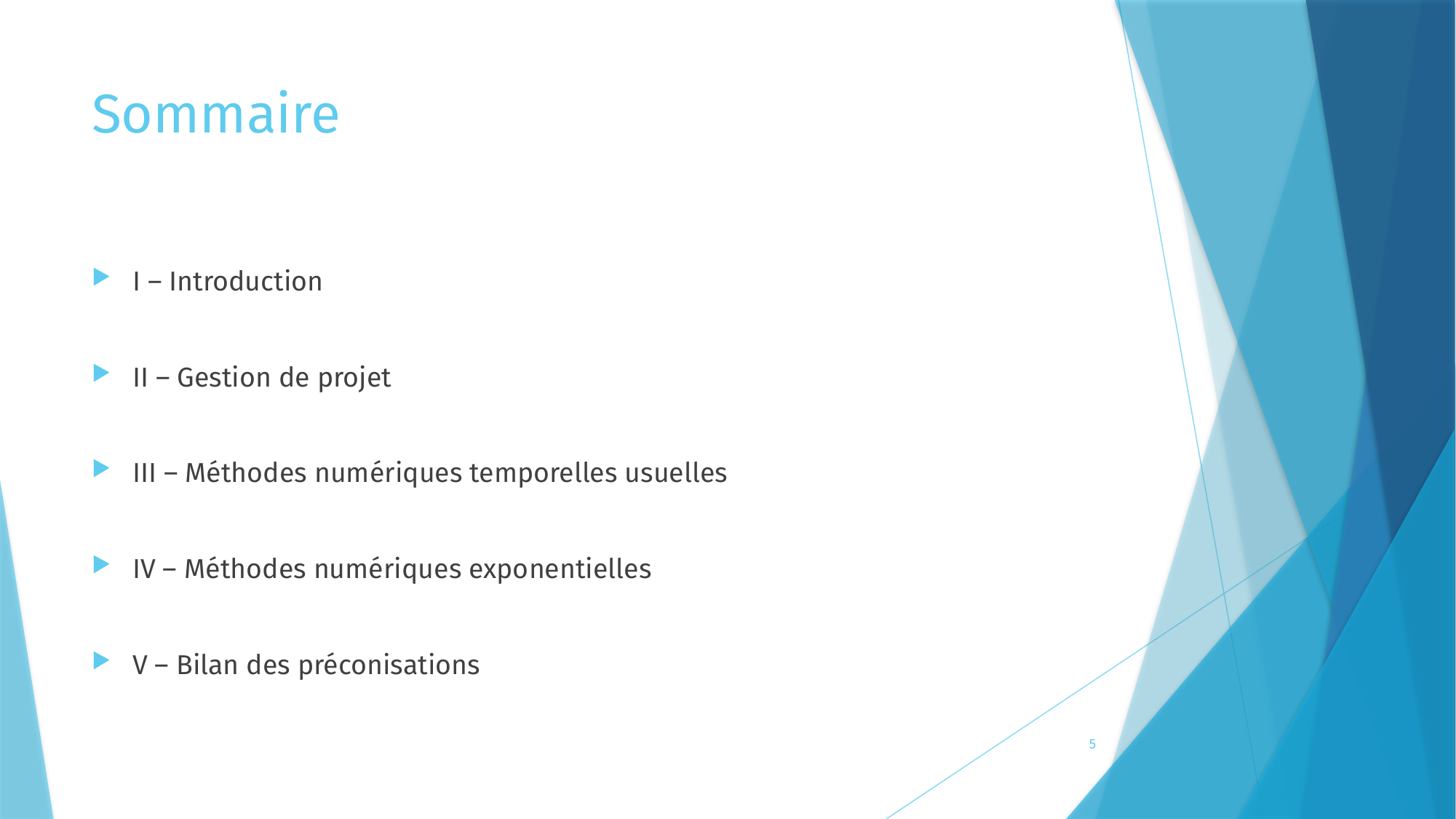

# Sommaire
I – Introduction

II – Gestion de projet

III – Méthodes numériques temporelles usuelles

IV – Méthodes numériques exponentielles

V – Bilan des préconisations

5